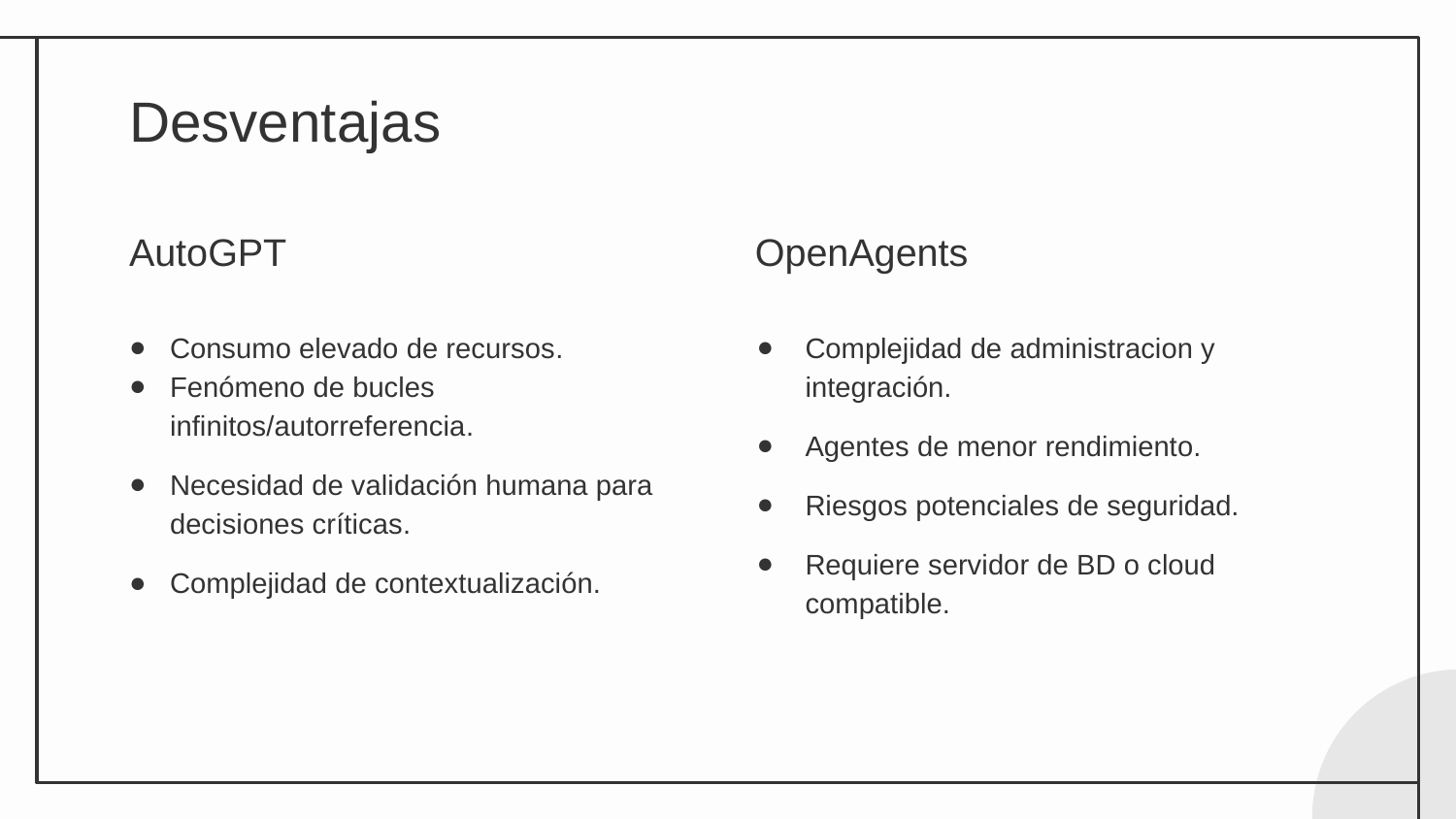

# Desventajas
AutoGPT
OpenAgents

Consumo elevado de recursos.
Fenómeno de bucles infinitos/autorreferencia.
Necesidad de validación humana para decisiones críticas.
Complejidad de contextualización.

Complejidad de administracion y integración.
Agentes de menor rendimiento.
Riesgos potenciales de seguridad.
Requiere servidor de BD o cloud compatible.